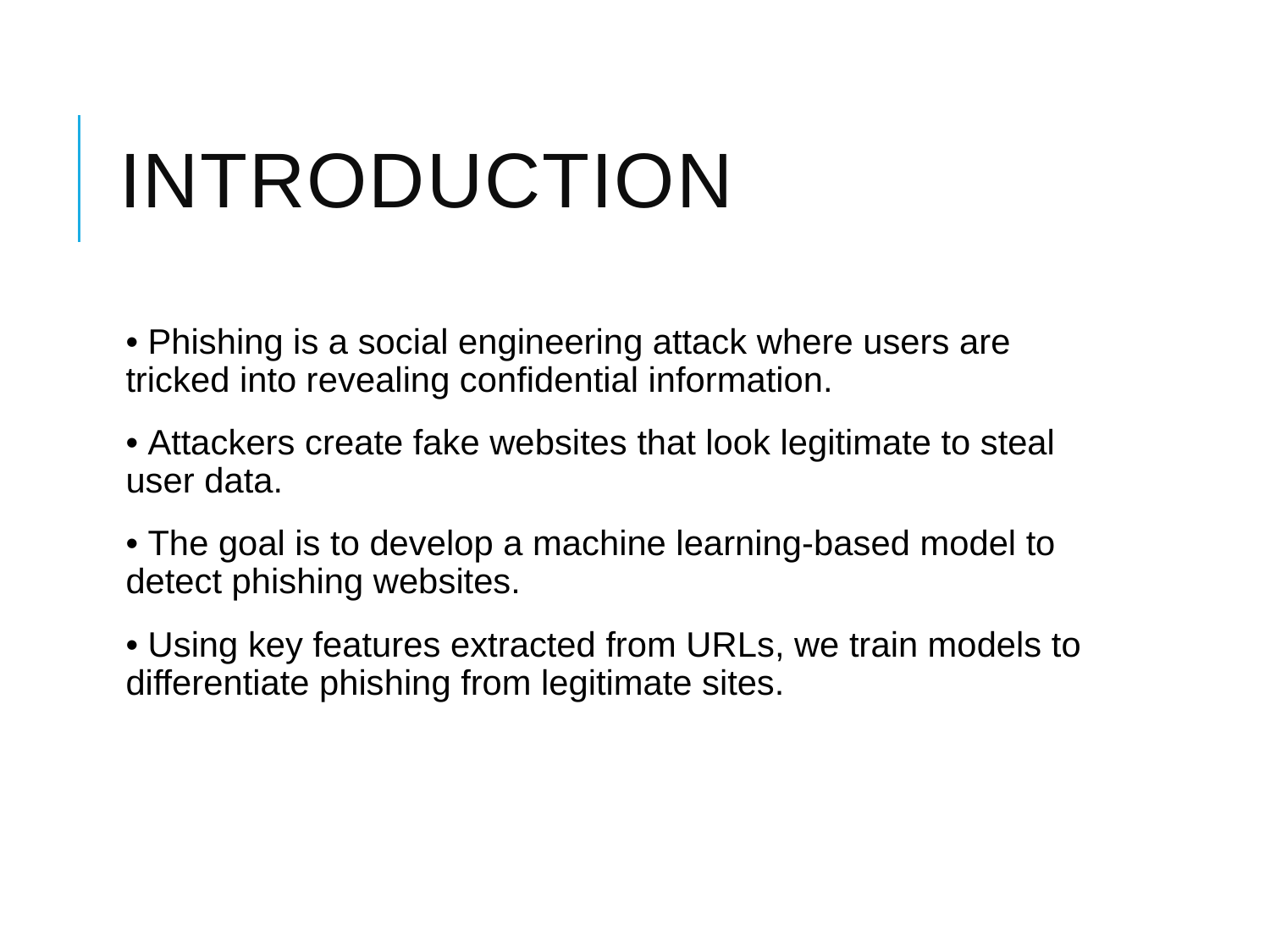

# Introduction
• Phishing is a social engineering attack where users are tricked into revealing confidential information.
• Attackers create fake websites that look legitimate to steal user data.
• The goal is to develop a machine learning-based model to detect phishing websites.
• Using key features extracted from URLs, we train models to differentiate phishing from legitimate sites.